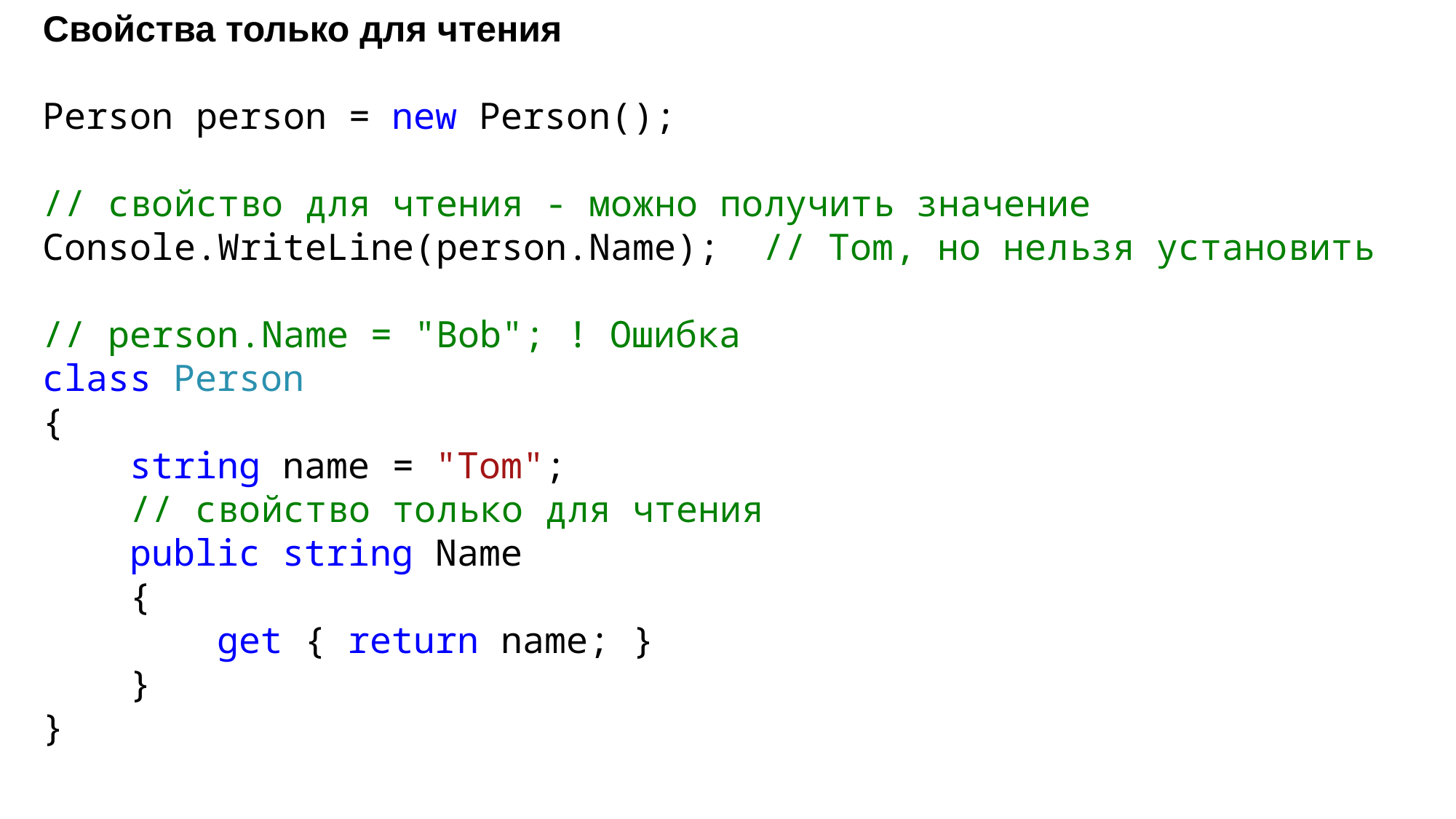

Свойства только для чтения

Person person = new Person();

// свойство для чтения - можно получить значение
Console.WriteLine(person.Name);  // Tom, но нельзя установить

// person.Name = "Bob"; ! Ошибка
class Person
{
    string name = "Tom";
    // свойство только для чтения
    public string Name
    {
        get { return name; }
    }
}